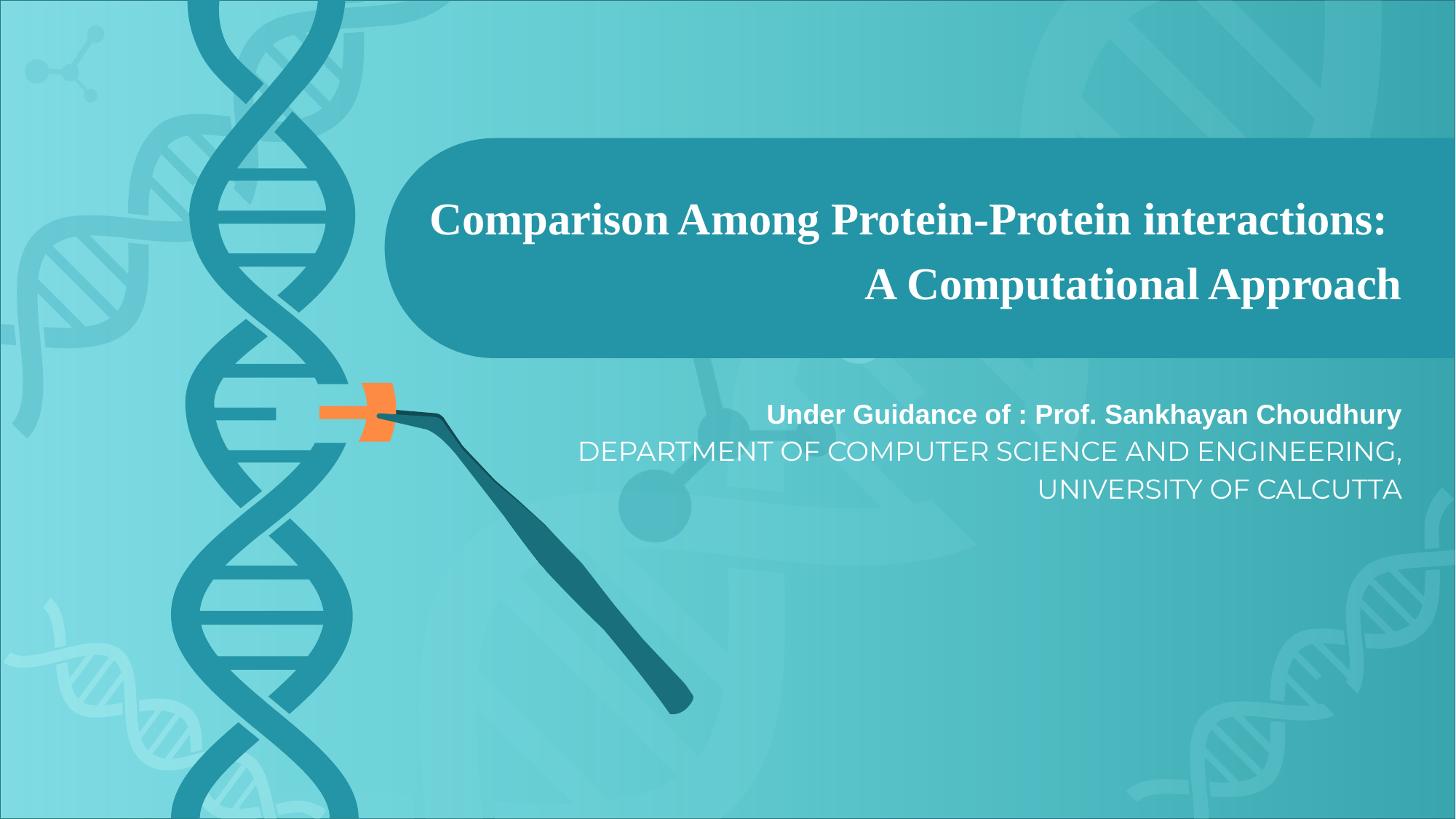

Comparison Among Protein-Protein interactions:
A Computational Approach

Under Guidance of : Prof. Sankhayan Choudhury
DEPARTMENT OF COMPUTER SCIENCE AND ENGINEERING,
UNIVERSITY OF CALCUTTA